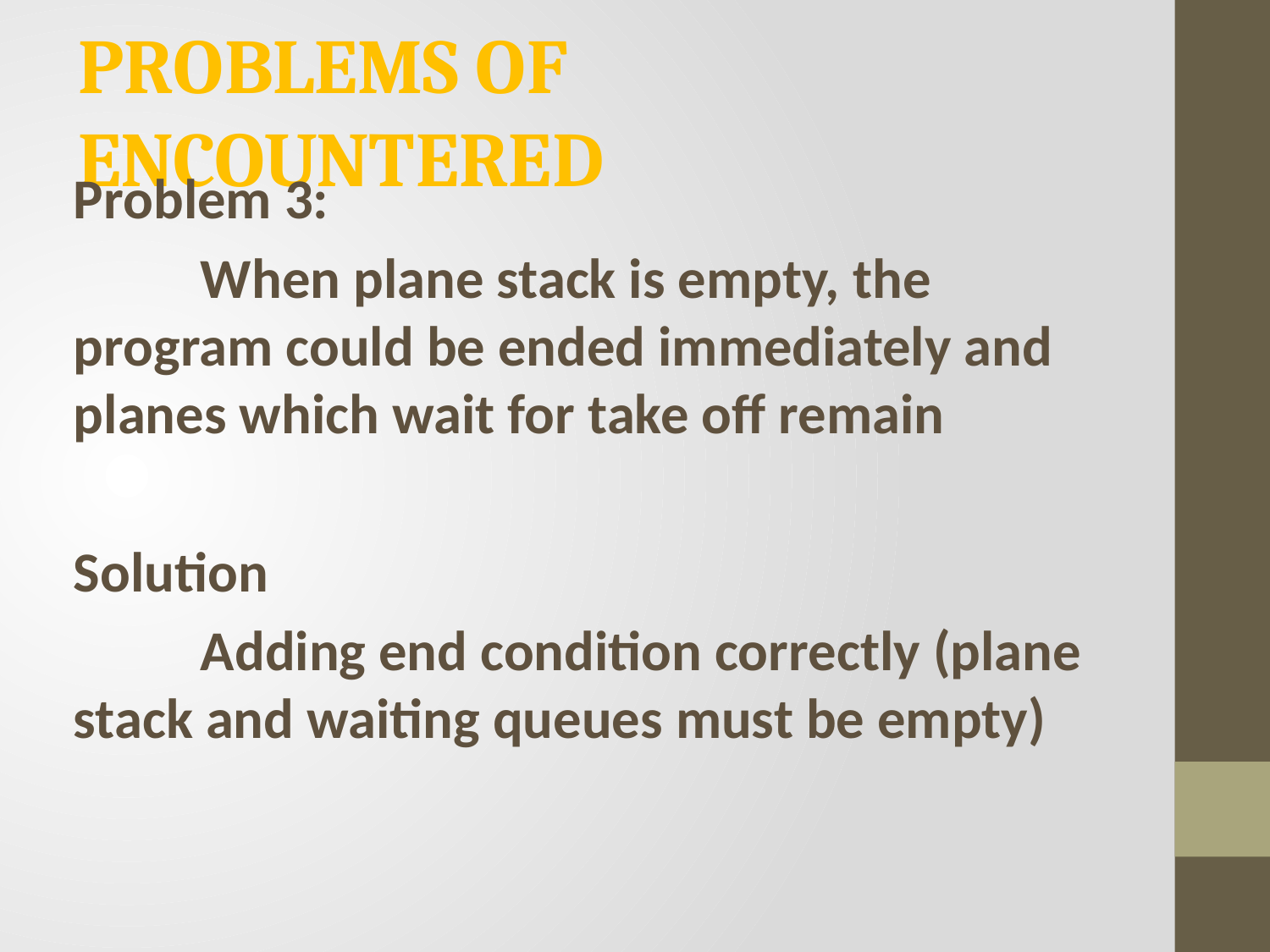

# PROBLEMS OF ENCOUNTERED
Problem 3:
	When plane stack is empty, the program could be ended immediately and planes which wait for take off remain

Solution
	Adding end condition correctly (plane stack and waiting queues must be empty)